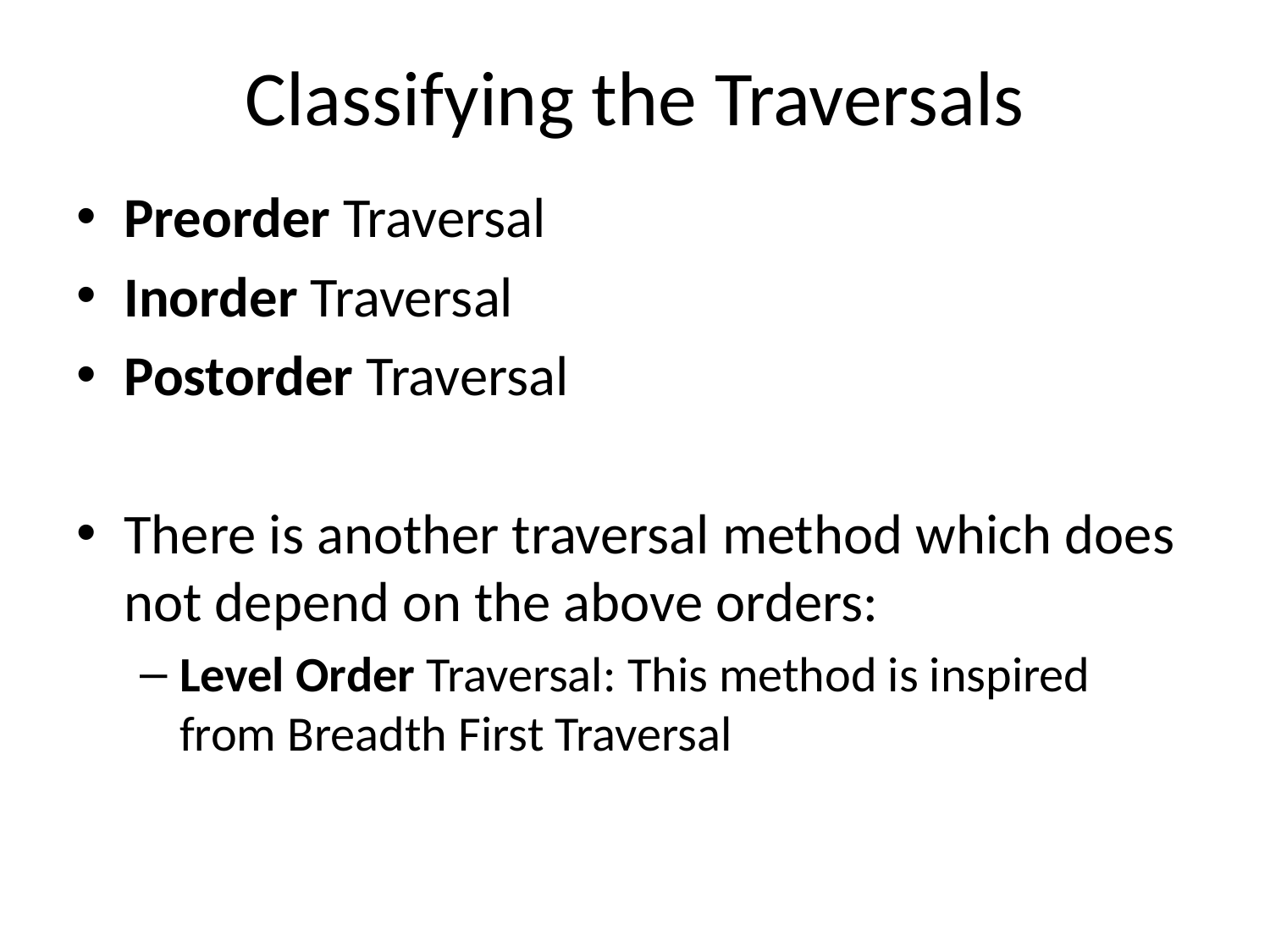

# Classifying the Traversals
Preorder Traversal
Inorder Traversal
Postorder Traversal

There is another traversal method which does not depend on the above orders:
Level Order Traversal: This method is inspired from Breadth First Traversal